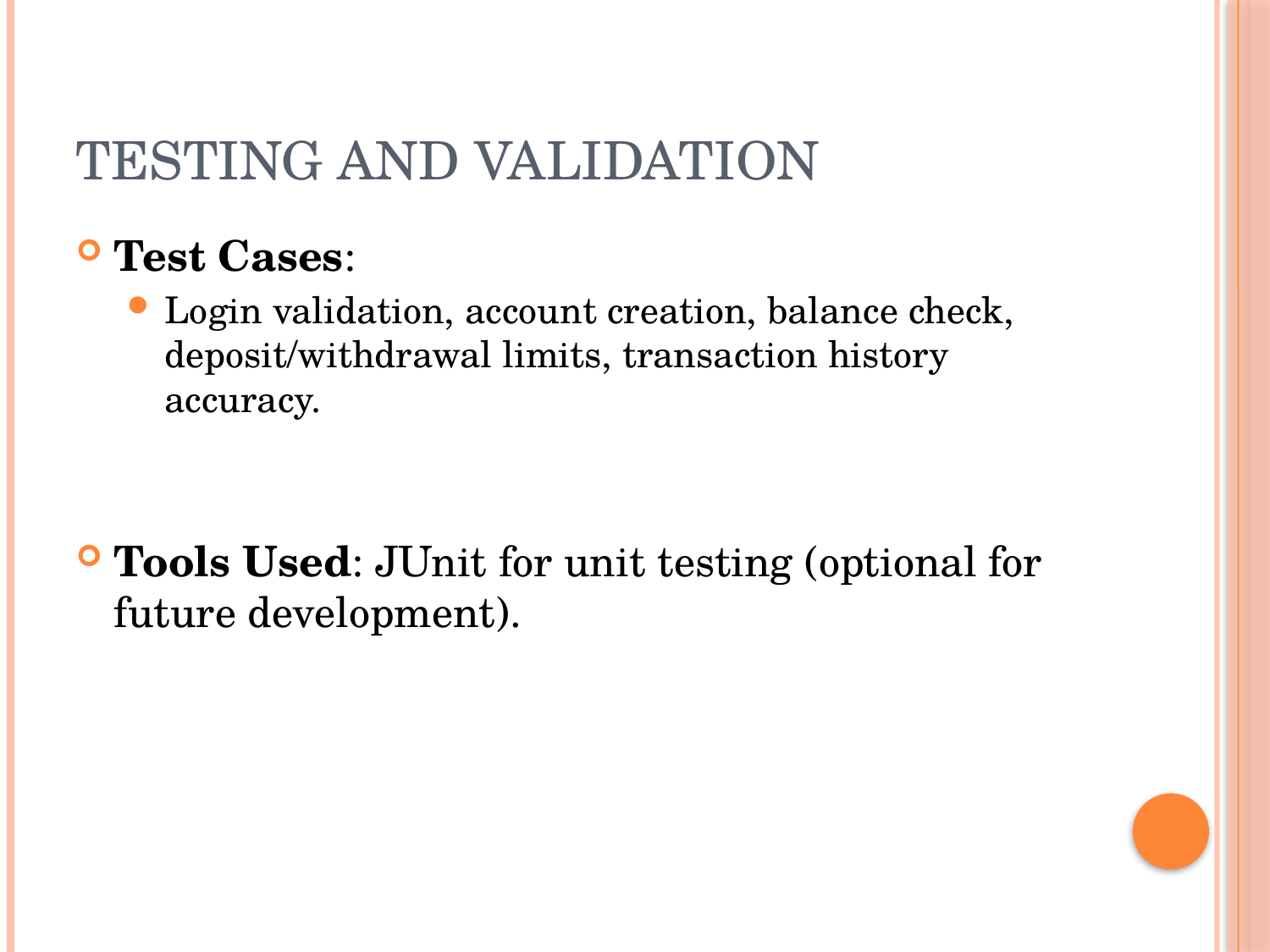

# Testing and Validation
Test Cases:
Login validation, account creation, balance check, deposit/withdrawal limits, transaction history accuracy.

Tools Used: JUnit for unit testing (optional for future development).